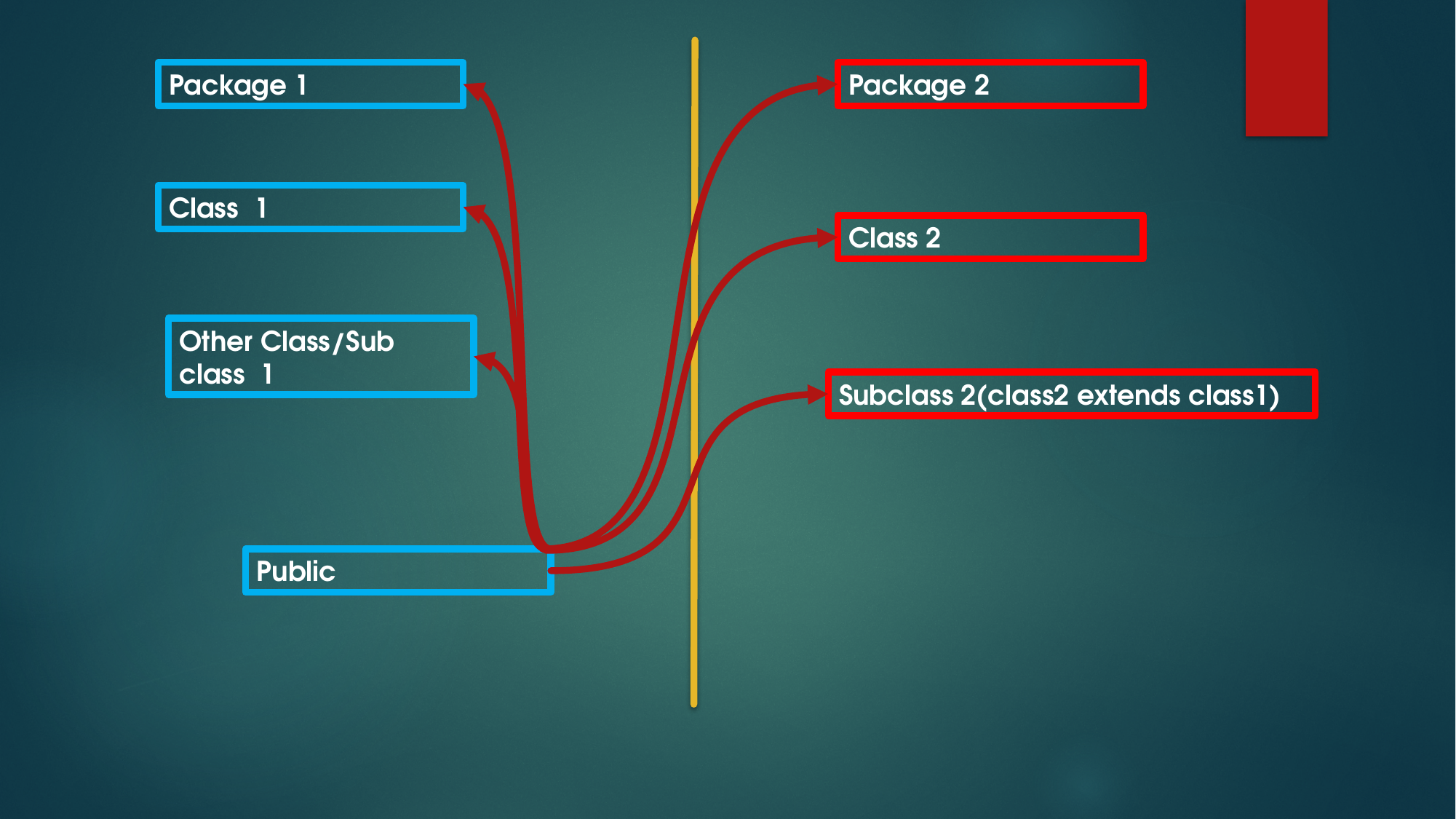

Package 1
Package 2
Class  1
Class 2
Other Class/Sub class  1
Subclass 2(class2 extends class1)
Public